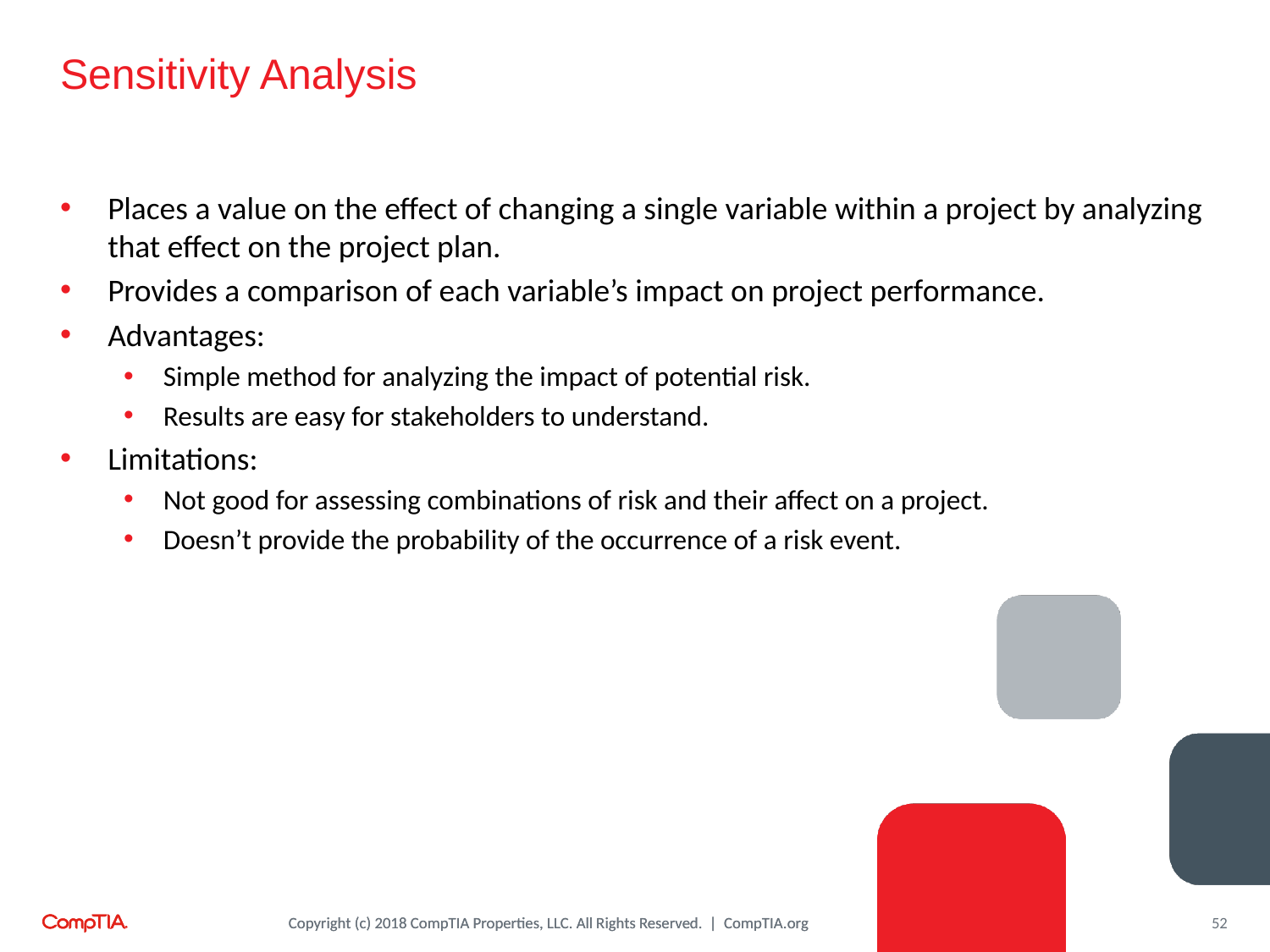

# Sensitivity Analysis
Places a value on the effect of changing a single variable within a project by analyzing that effect on the project plan.
Provides a comparison of each variable’s impact on project performance.
Advantages:
Simple method for analyzing the impact of potential risk.
Results are easy for stakeholders to understand.
Limitations:
Not good for assessing combinations of risk and their affect on a project.
Doesn’t provide the probability of the occurrence of a risk event.

52